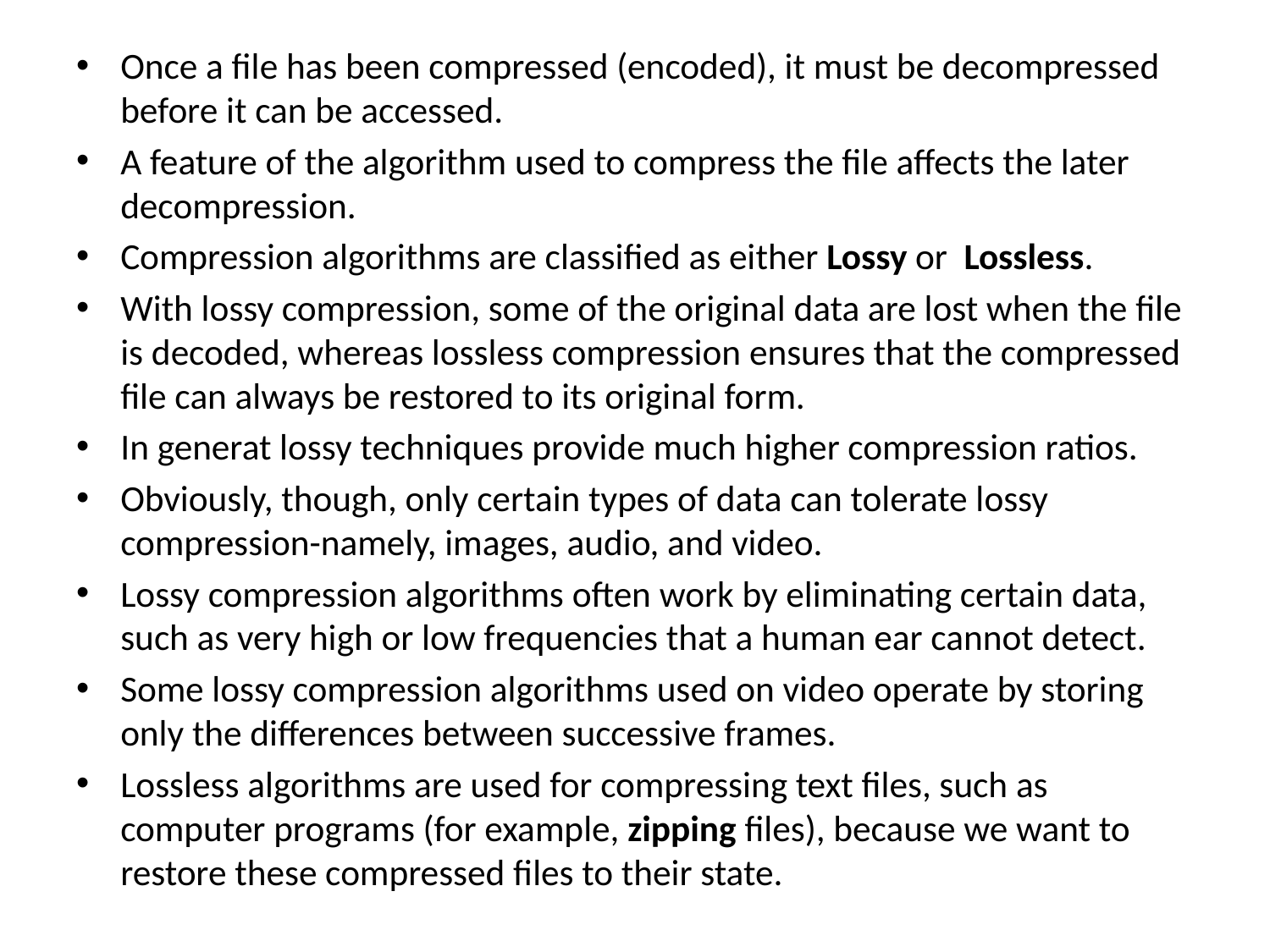

Once a file has been compressed (encoded), it must be decompressed before it can be accessed.
A feature of the algorithm used to compress the file affects the later decompression.
Compression algorithms are classified as either Lossy or  Lossless.
With lossy compression, some of the original data are lost when the file is decoded, whereas lossless compression ensures that the compressed file can always be restored to its original form.
In generat lossy techniques provide much higher compression ratios.
Obviously, though, only certain types of data can tolerate lossy compression-namely, images, audio, and video.
Lossy compression algorithms often work by eliminating certain data, such as very high or low frequencies that a human ear cannot detect.
Some lossy compression algorithms used on video operate by storing only the differences between successive frames.
Lossless algorithms are used for compressing text files, such as computer programs (for example, zipping files), because we want to restore these compressed files to their state.
#